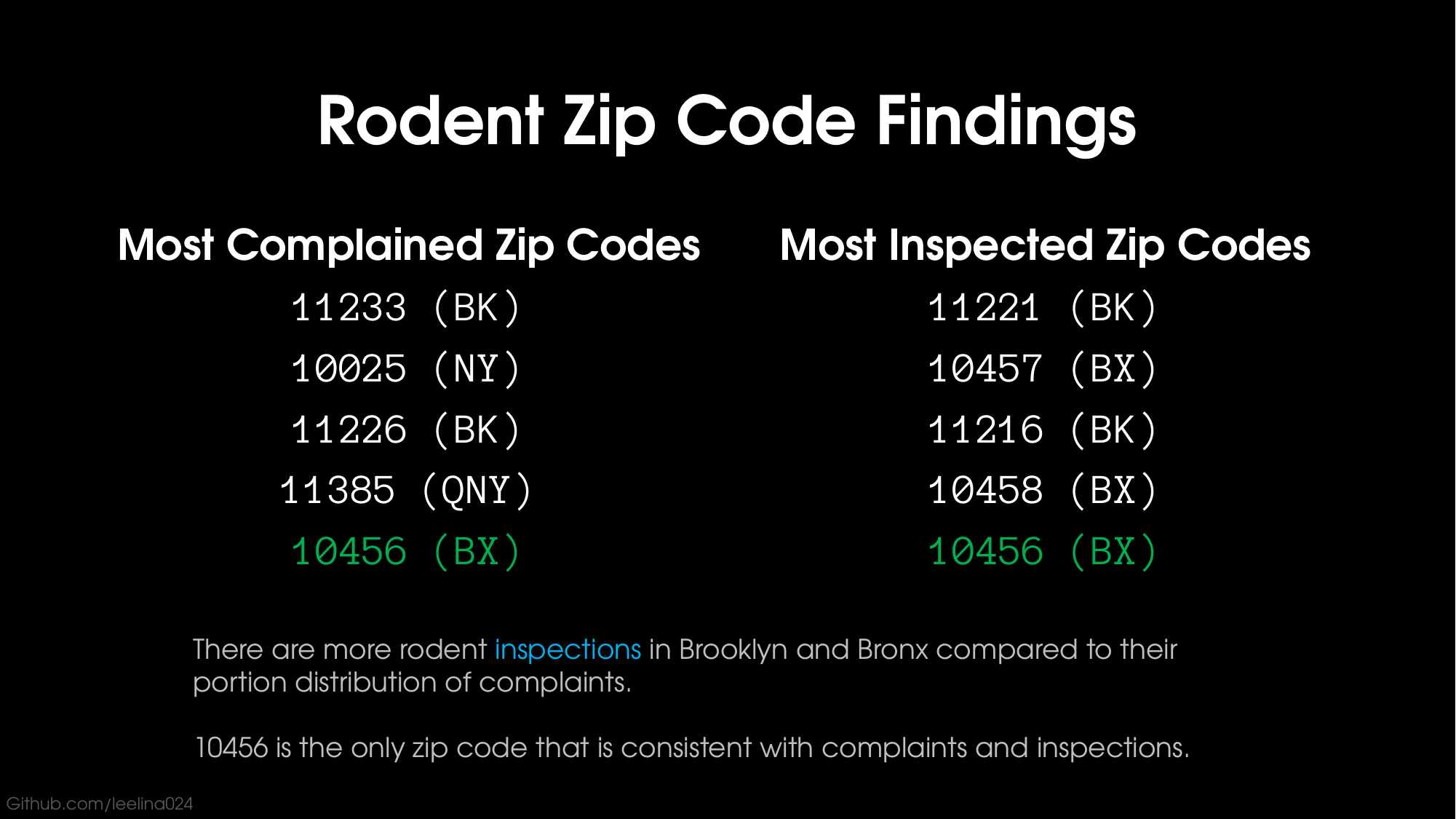

# Rodent Zip Code Findings
Most Complained Zip Codes
11233 (BK)
10025 (NY)
11226 (BK)
11385 (QNY)
10456 (BX)

Most Inspected Zip Codes
11221 (BK)
10457 (BX)
11216 (BK)
10458 (BX)
10456 (BX)
There are more rodent inspections in Brooklyn and Bronx compared to their portion distribution of complaints.

10456 is the only zip code that is consistent with complaints and inspections.
Github.com/leelina024